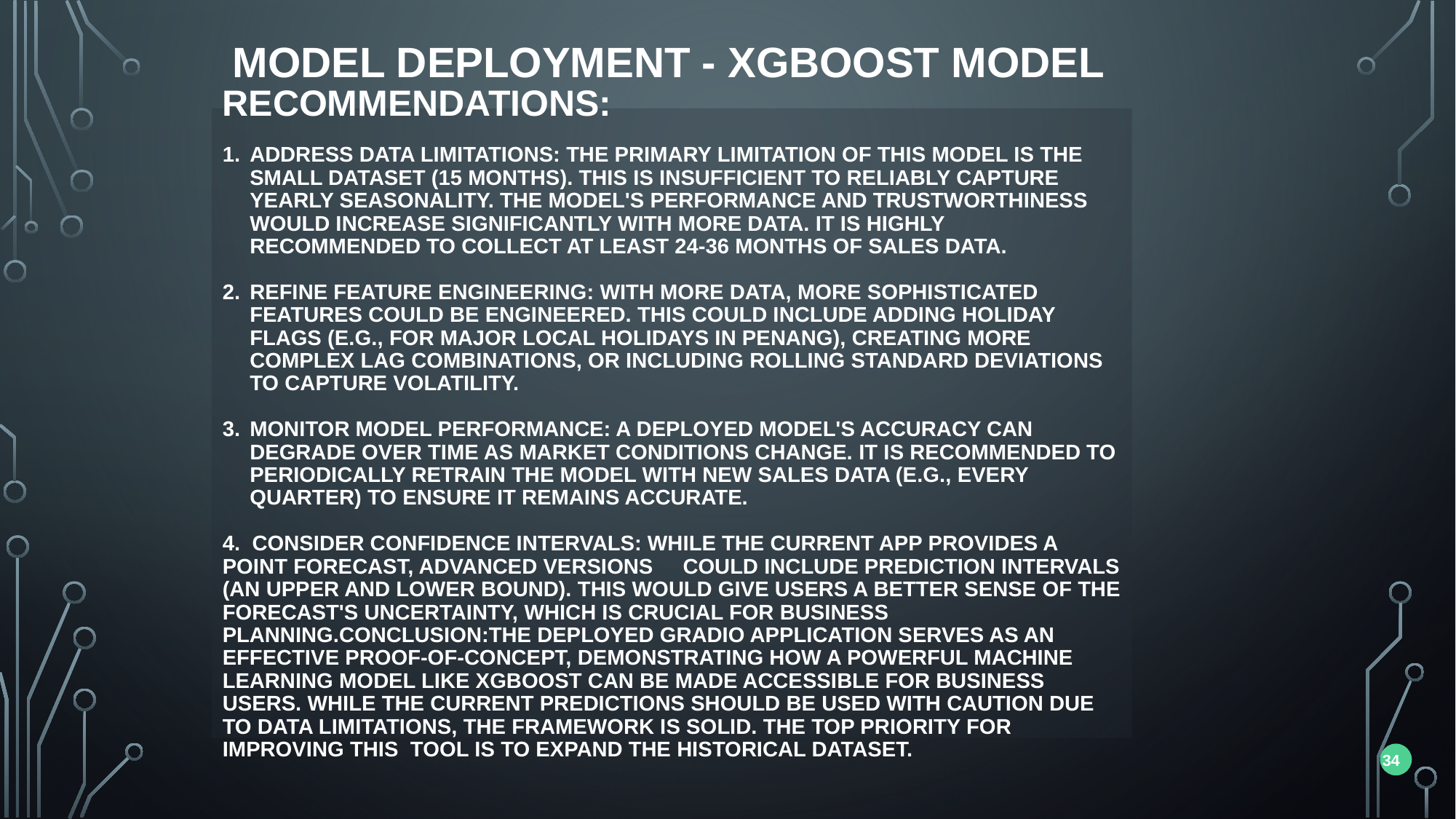

Model Deployment - XGBoost model

RECOMMENDATIONS:

Address Data Limitations: The primary limitation of this model is the small dataset (15 months). This is insufficient to reliably capture yearly seasonality. The model's performance and trustworthiness would increase significantly with more data. It is highly recommended to collect at least 24-36 months of sales data.

Refine Feature Engineering: With more data, more sophisticated features could be engineered. This could include adding holiday flags (e.g., for major local holidays in Penang), creating more complex lag combinations, or including rolling standard deviations to capture volatility.

Monitor Model Performance: A deployed model's accuracy can degrade over time as market conditions change. It is recommended to periodically retrain the model with new sales data (e.g., every quarter) to ensure it remains accurate.

4.  Consider Confidence Intervals: While the current app provides a point forecast, advanced versions     could include prediction intervals (an upper and lower bound). This would give users a better sense of the forecast's uncertainty, which is crucial for business planning.CONCLUSION:The deployed Gradio application serves as an effective proof-of-concept, demonstrating how a powerful machine learning model like XGBoost can be made accessible for business users. While the current predictions should be used with caution due to data limitations, the framework is solid. The top priority for improving this  tool is to expand the historical dataset.
34